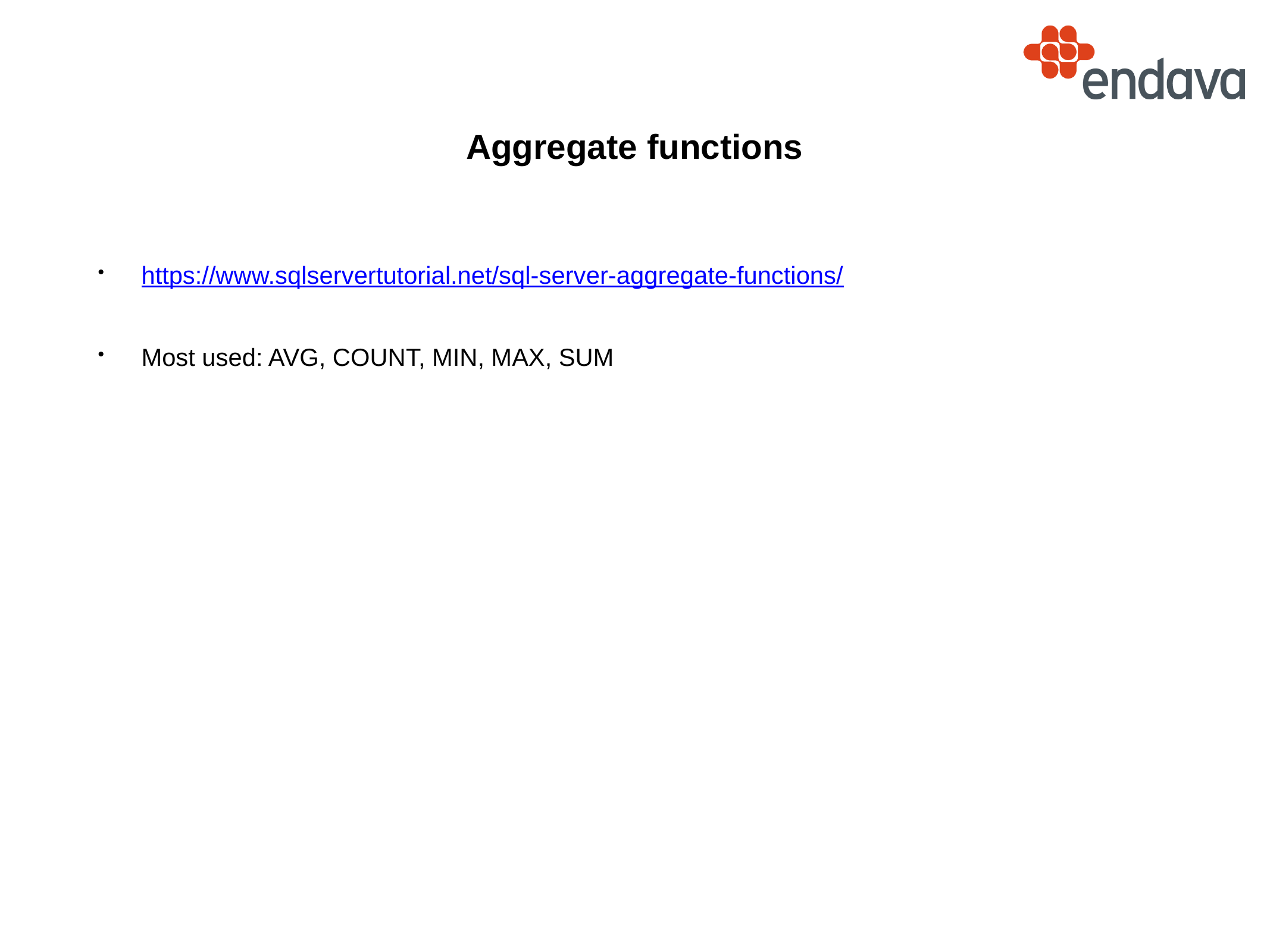

# Aggregate functions
https://www.sqlservertutorial.net/sql-server-aggregate-functions/
Most used: AVG, COUNT, MIN, MAX, SUM